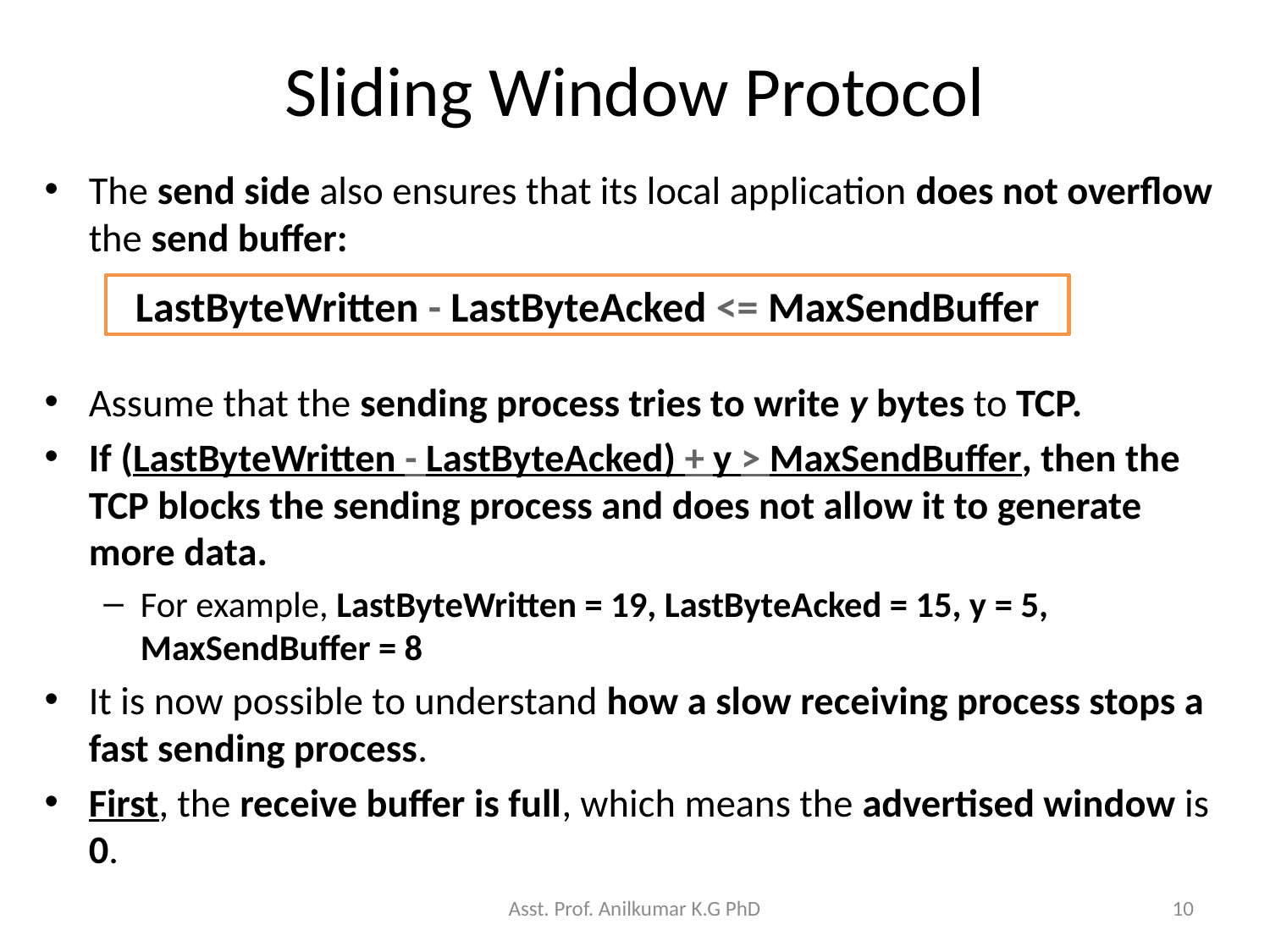

# Sliding Window Protocol
The send side also ensures that its local application does not overflow the send buffer:

Assume that the sending process tries to write y bytes to TCP.
If (LastByteWritten - LastByteAcked) + y > MaxSendBuffer, then the TCP blocks the sending process and does not allow it to generate more data.
For example, LastByteWritten = 19, LastByteAcked = 15, y = 5, MaxSendBuffer = 8
It is now possible to understand how a slow receiving process stops a fast sending process.
First, the receive buffer is full, which means the advertised window is 0.

LastByteWritten - LastByteAcked <= MaxSendBuffer
Asst. Prof. Anilkumar K.G PhD
10